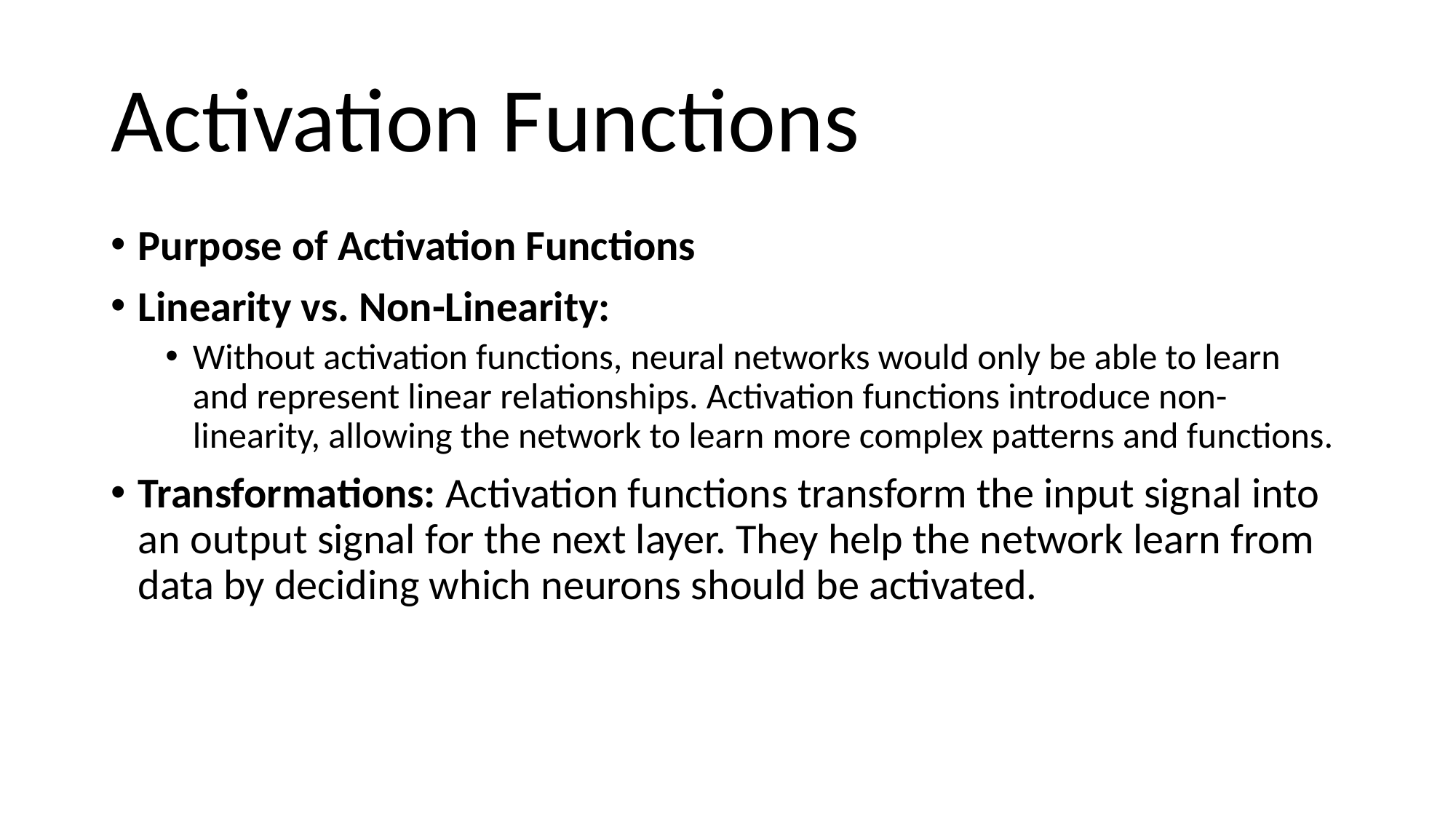

# Activation Functions
Purpose of Activation Functions
Linearity vs. Non-Linearity:
Without activation functions, neural networks would only be able to learn and represent linear relationships. Activation functions introduce non-linearity, allowing the network to learn more complex patterns and functions.
Transformations: Activation functions transform the input signal into an output signal for the next layer. They help the network learn from data by deciding which neurons should be activated.